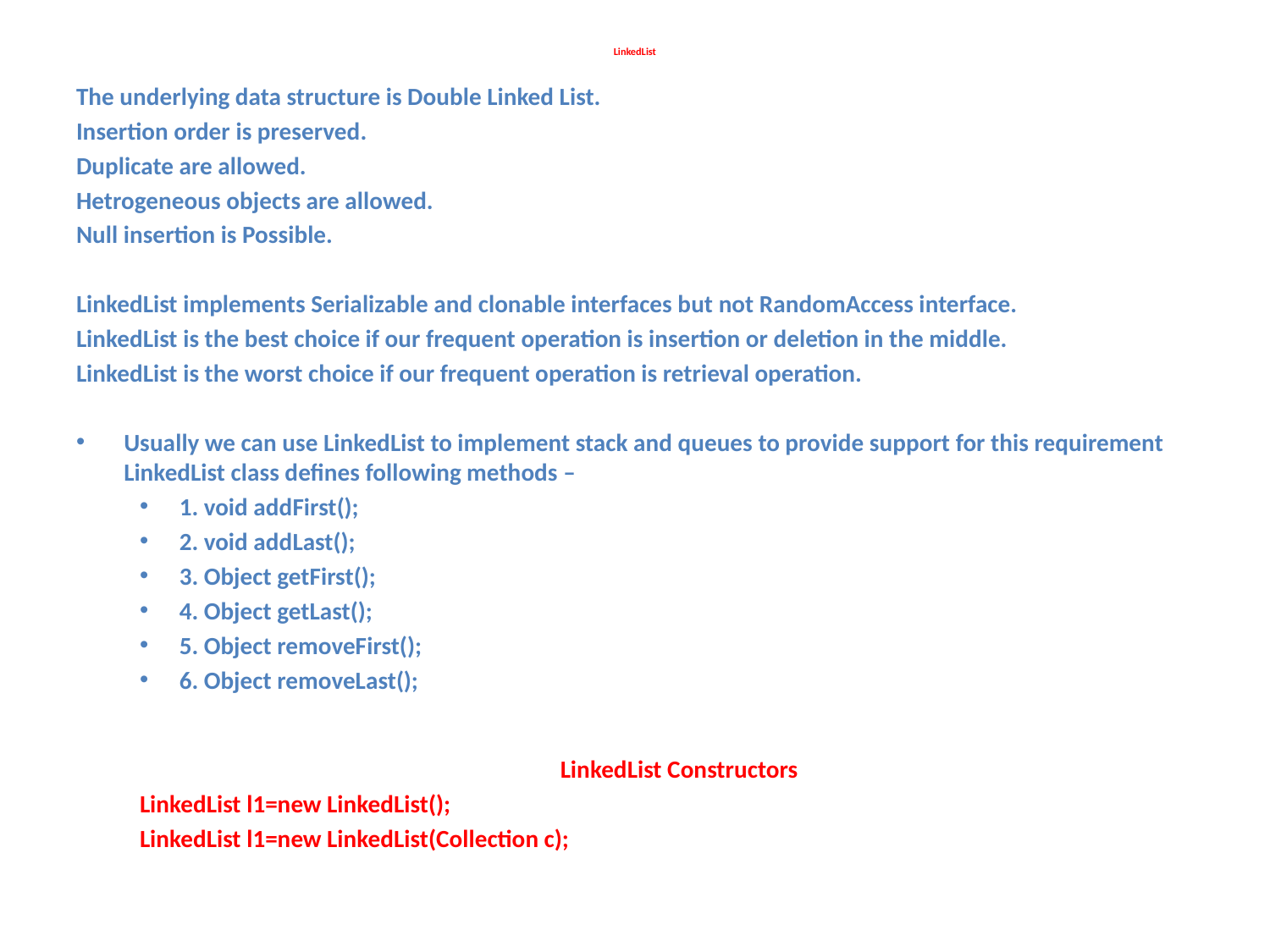

# LinkedList
The underlying data structure is Double Linked List.
Insertion order is preserved.
Duplicate are allowed.
Hetrogeneous objects are allowed.
Null insertion is Possible.

LinkedList implements Serializable and clonable interfaces but not RandomAccess interface.
LinkedList is the best choice if our frequent operation is insertion or deletion in the middle.
LinkedList is the worst choice if our frequent operation is retrieval operation.

Usually we can use LinkedList to implement stack and queues to provide support for this requirement LinkedList class defines following methods –
1. void addFirst();
2. void addLast();
3. Object getFirst();
4. Object getLast();
5. Object removeFirst();
6. Object removeLast();

				LinkedList Constructors
LinkedList l1=new LinkedList();
LinkedList l1=new LinkedList(Collection c);